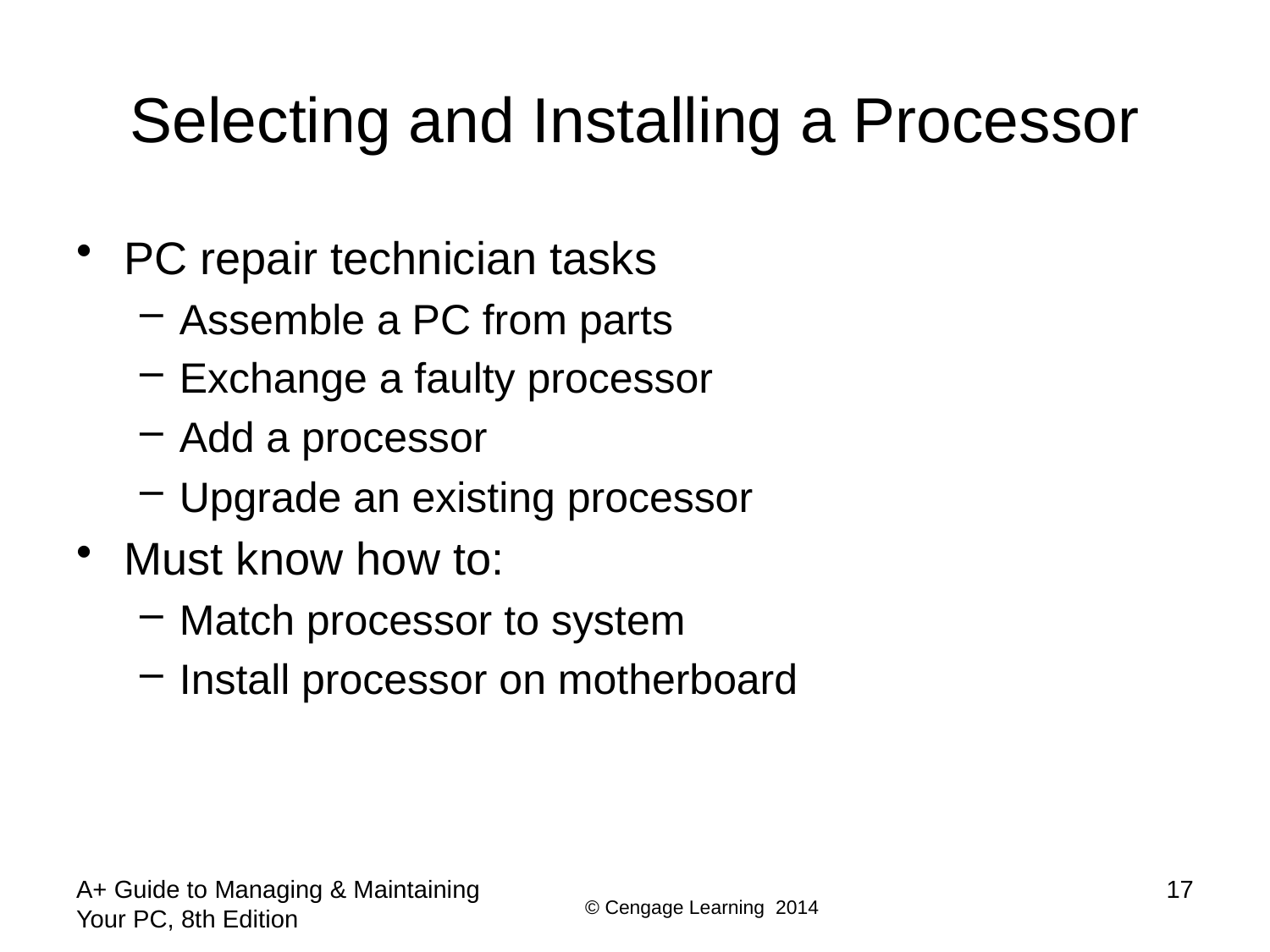

# Selecting and Installing a Processor
PC repair technician tasks
Assemble a PC from parts
Exchange a faulty processor
Add a processor
Upgrade an existing processor
Must know how to:
Match processor to system
Install processor on motherboard
A+ Guide to Managing & Maintaining Your PC, 8th Edition
17